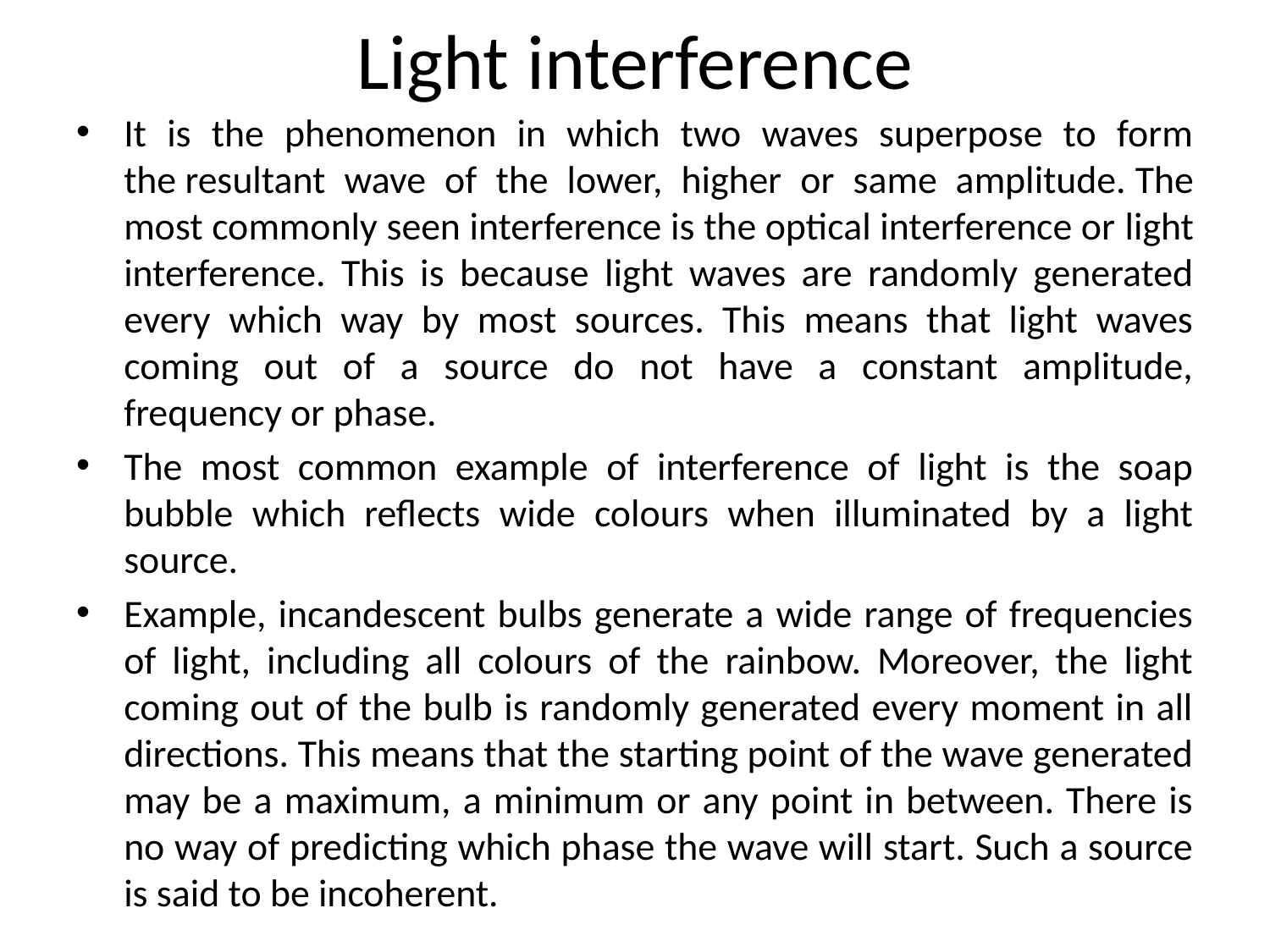

# Light interference
It is the phenomenon in which two waves superpose to form the resultant wave of the lower, higher or same amplitude. The most commonly seen interference is the optical interference or light interference. This is because light waves are randomly generated every which way by most sources. This means that light waves coming out of a source do not have a constant amplitude, frequency or phase.
The most common example of interference of light is the soap bubble which reflects wide colours when illuminated by a light source.
Example, incandescent bulbs generate a wide range of frequencies of light, including all colours of the rainbow. Moreover, the light coming out of the bulb is randomly generated every moment in all directions. This means that the starting point of the wave generated may be a maximum, a minimum or any point in between. There is no way of predicting which phase the wave will start. Such a source is said to be incoherent.